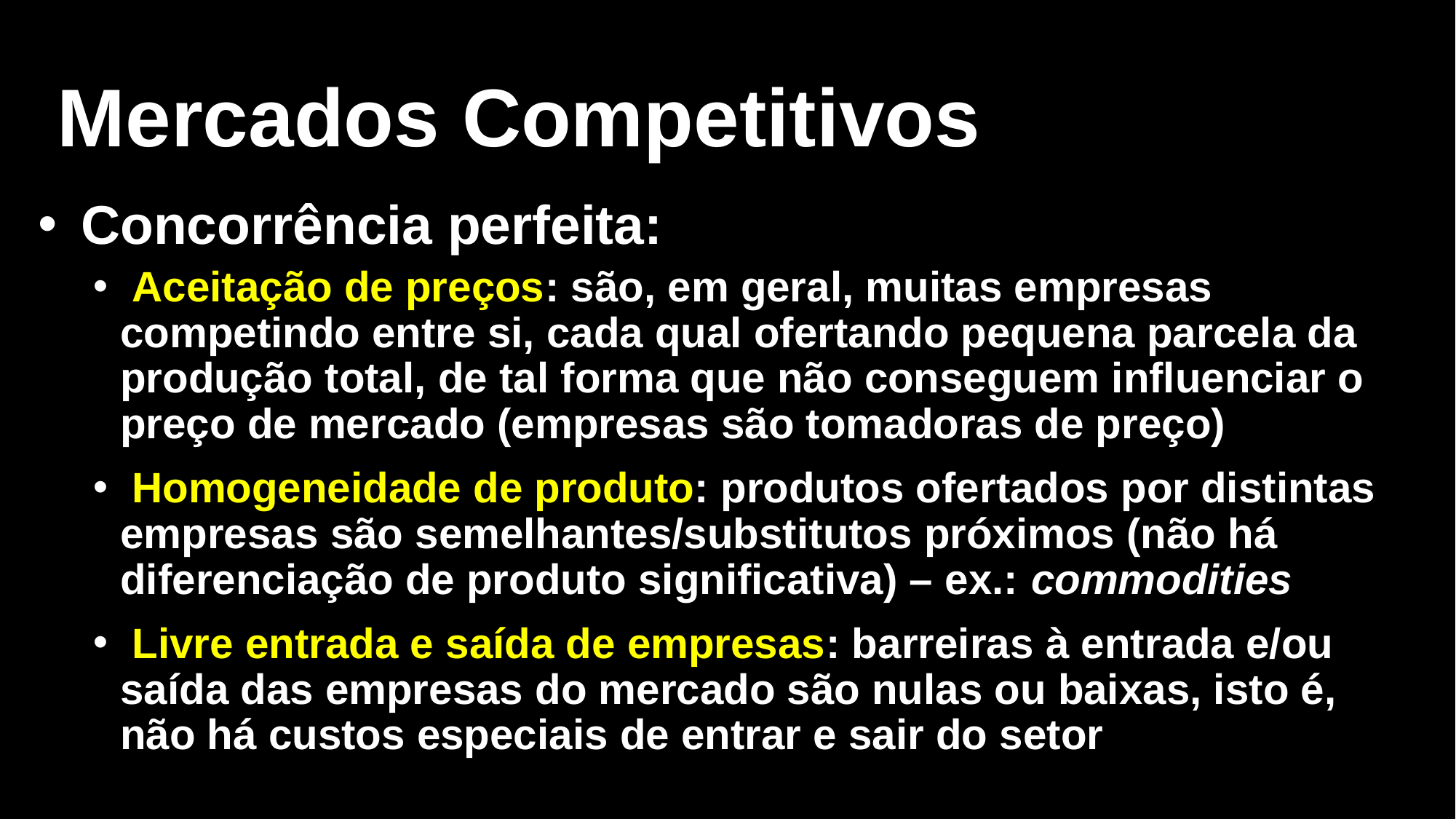

# Mercados Competitivos
 Concorrência perfeita:
 Aceitação de preços: são, em geral, muitas empresas competindo entre si, cada qual ofertando pequena parcela da produção total, de tal forma que não conseguem influenciar o preço de mercado (empresas são tomadoras de preço)
 Homogeneidade de produto: produtos ofertados por distintas empresas são semelhantes/substitutos próximos (não há diferenciação de produto significativa) – ex.: commodities
 Livre entrada e saída de empresas: barreiras à entrada e/ou saída das empresas do mercado são nulas ou baixas, isto é, não há custos especiais de entrar e sair do setor